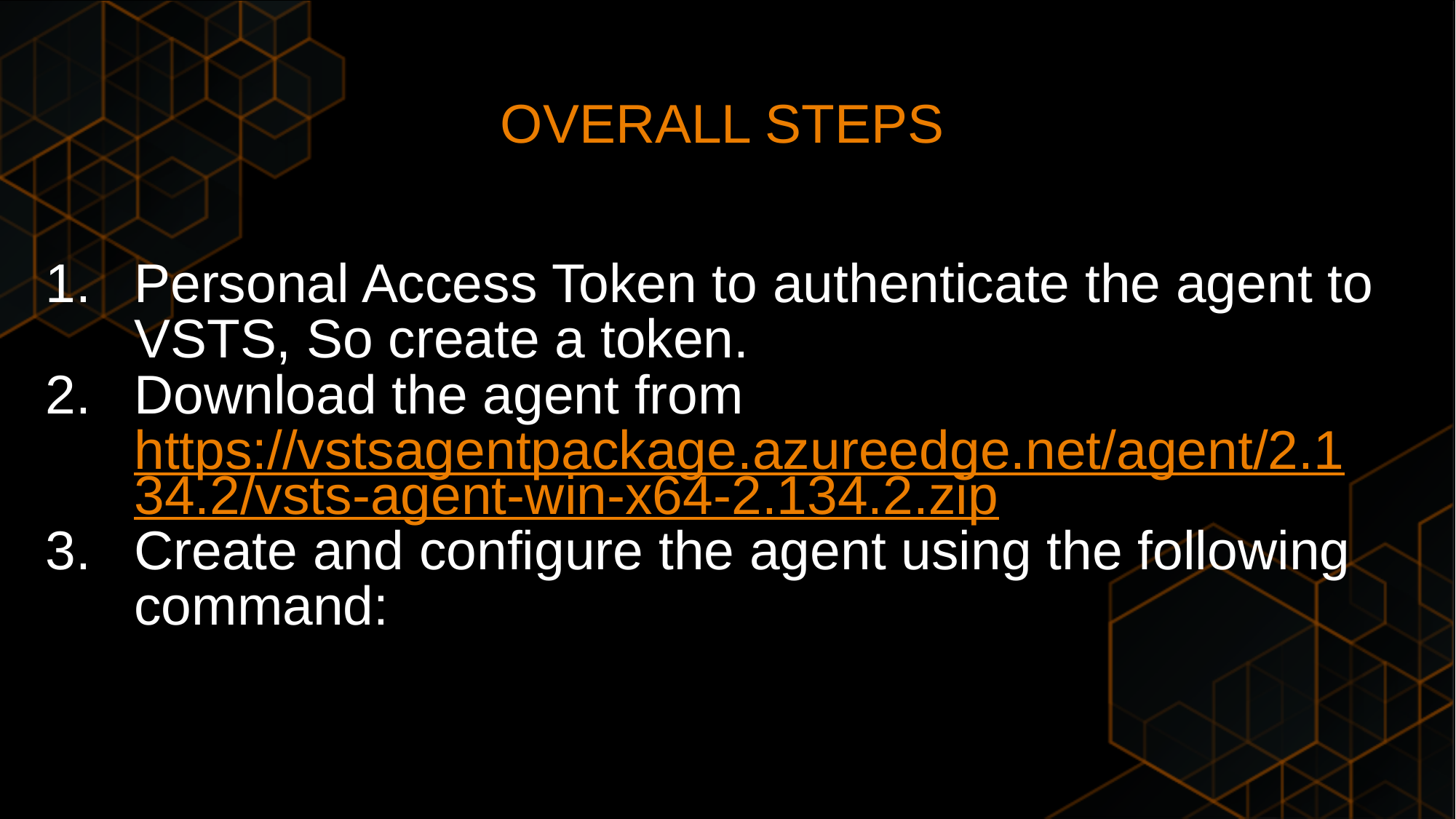

OVERALL STEPS
Personal Access Token to authenticate the agent to VSTS, So create a token.
Download the agent from https://vstsagentpackage.azureedge.net/agent/2.134.2/vsts-agent-win-x64-2.134.2.zip
Create and configure the agent using the following command: